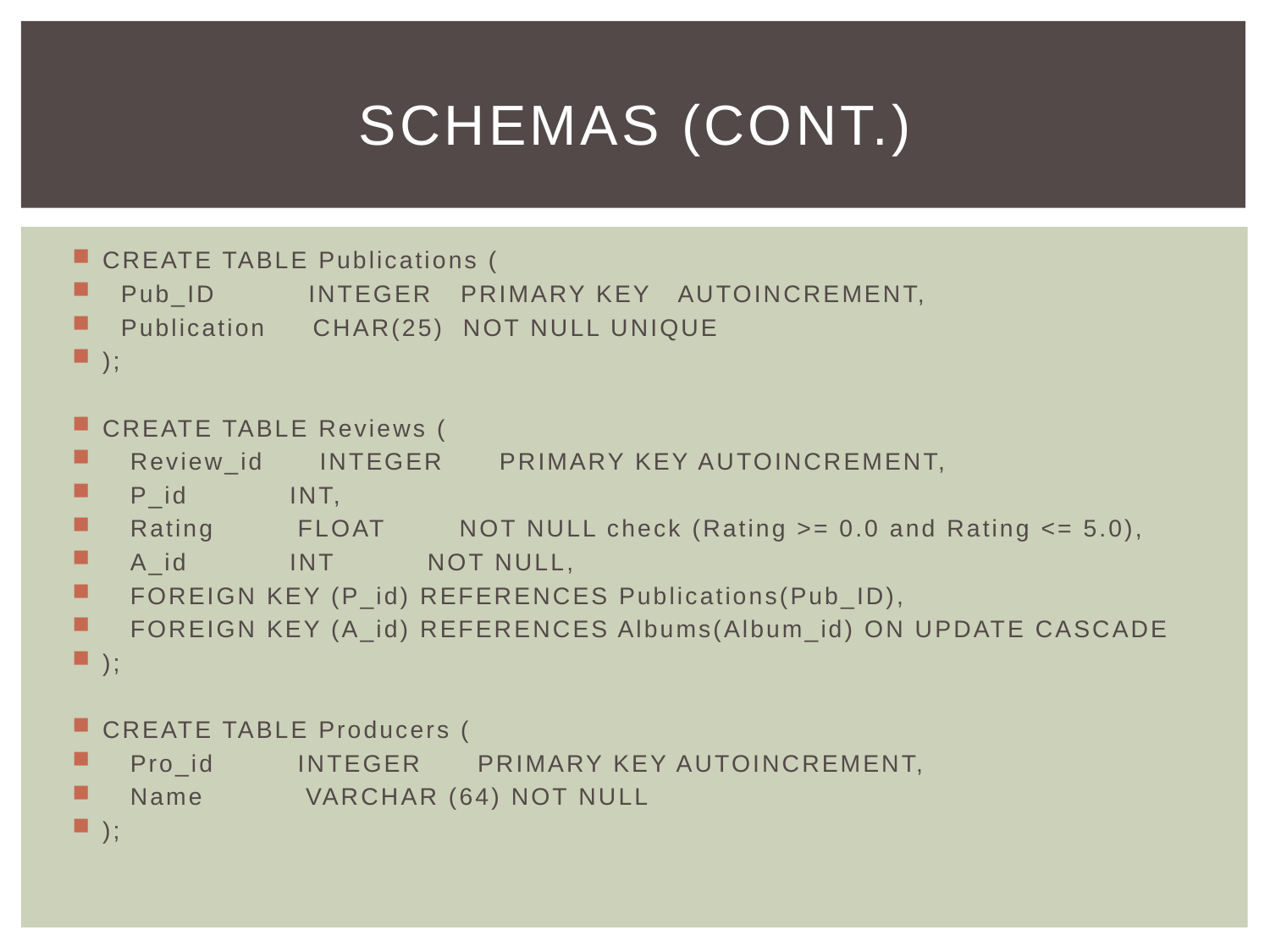

# SCHEMAs (Cont.)
CREATE TABLE Publications (
  Pub_ID          INTEGER   PRIMARY KEY   AUTOINCREMENT,
  Publication     CHAR(25)  NOT NULL UNIQUE
);

CREATE TABLE Reviews (
   Review_id      INTEGER      PRIMARY KEY AUTOINCREMENT,
   P_id           INT,
   Rating         FLOAT        NOT NULL check (Rating >= 0.0 and Rating <= 5.0),
   A_id           INT          NOT NULL,
   FOREIGN KEY (P_id) REFERENCES Publications(Pub_ID),
   FOREIGN KEY (A_id) REFERENCES Albums(Album_id) ON UPDATE CASCADE
);

CREATE TABLE Producers (
   Pro_id         INTEGER      PRIMARY KEY AUTOINCREMENT,
   Name           VARCHAR (64) NOT NULL
);